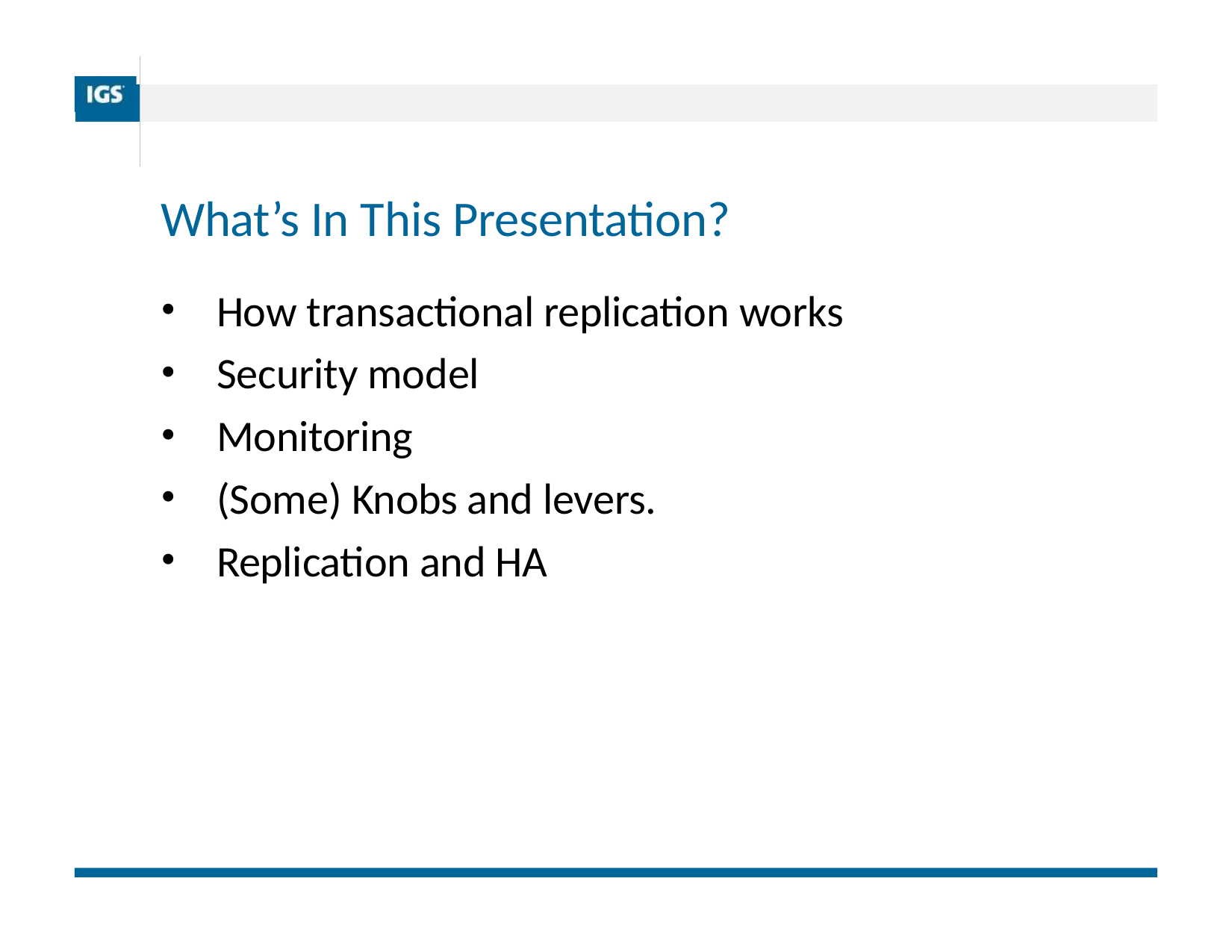

|  |  |
| --- | --- |
|  |  |
|  |  |

# What’s In This Presentation?
How transactional replication works
Security model
Monitoring
(Some) Knobs and levers.
Replication and HA